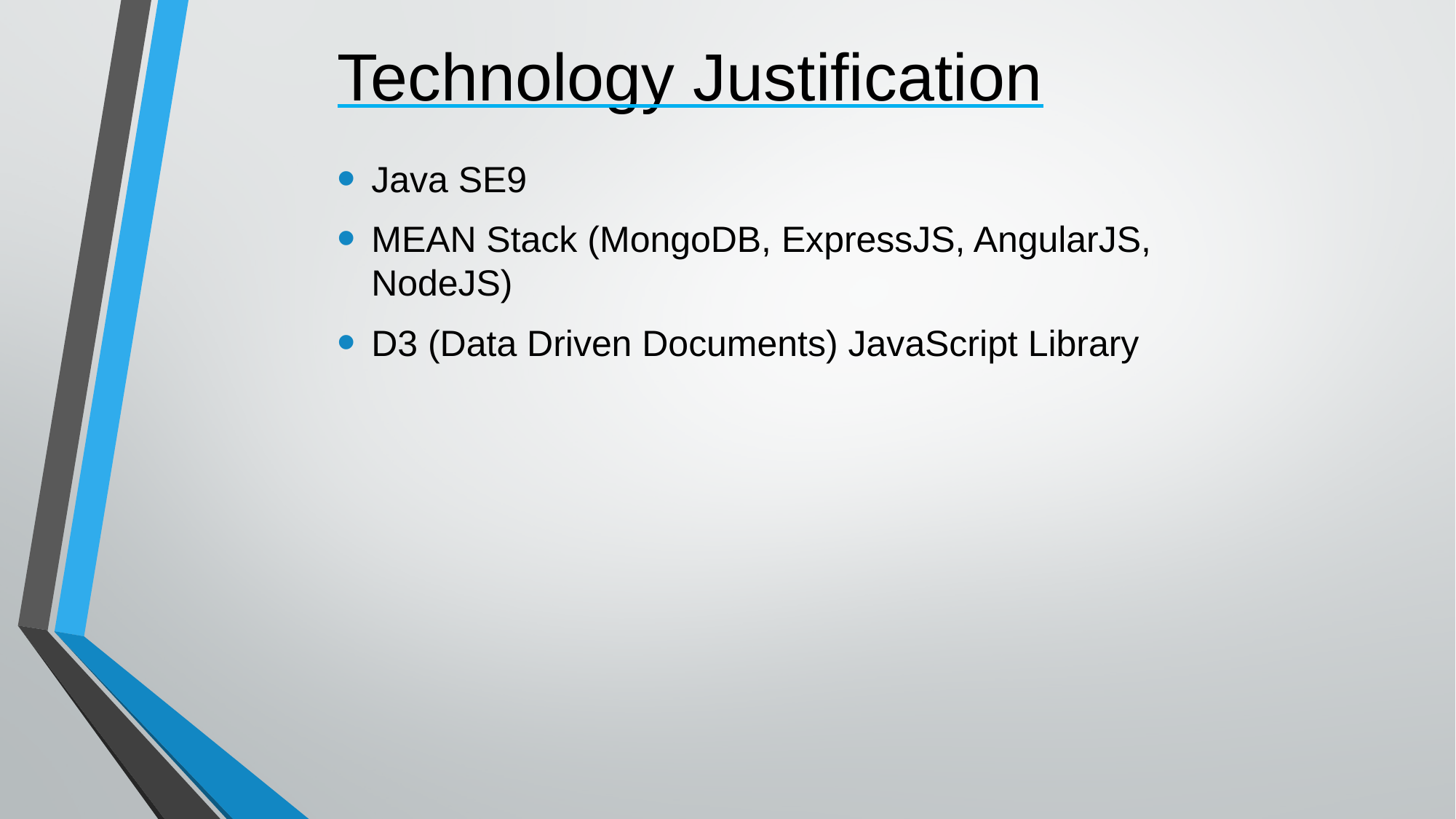

# Technology Justification
Java SE9
MEAN Stack (MongoDB, ExpressJS, AngularJS, NodeJS)
D3 (Data Driven Documents) JavaScript Library